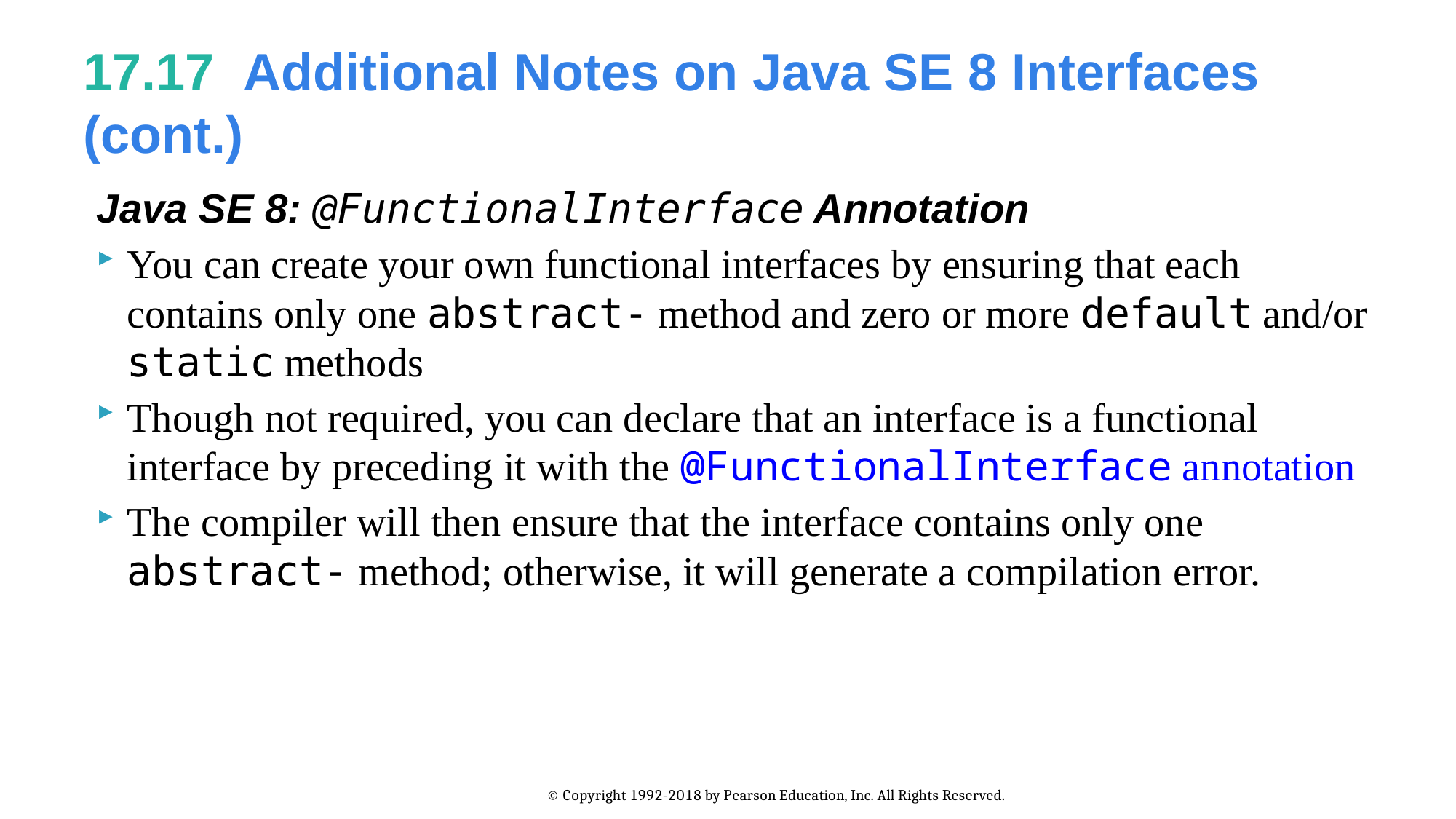

# 17.17  Additional Notes on Java SE 8 Interfaces (cont.)
Java SE 8: @FunctionalInterface Annotation
You can create your own functional interfaces by ensuring that each contains only one abstract- method and zero or more default and/or static methods
Though not required, you can declare that an interface is a functional interface by preceding it with the @FunctionalInterface annotation
The compiler will then ensure that the interface contains only one abstract- method; otherwise, it will generate a compilation error.
© Copyright 1992-2018 by Pearson Education, Inc. All Rights Reserved.